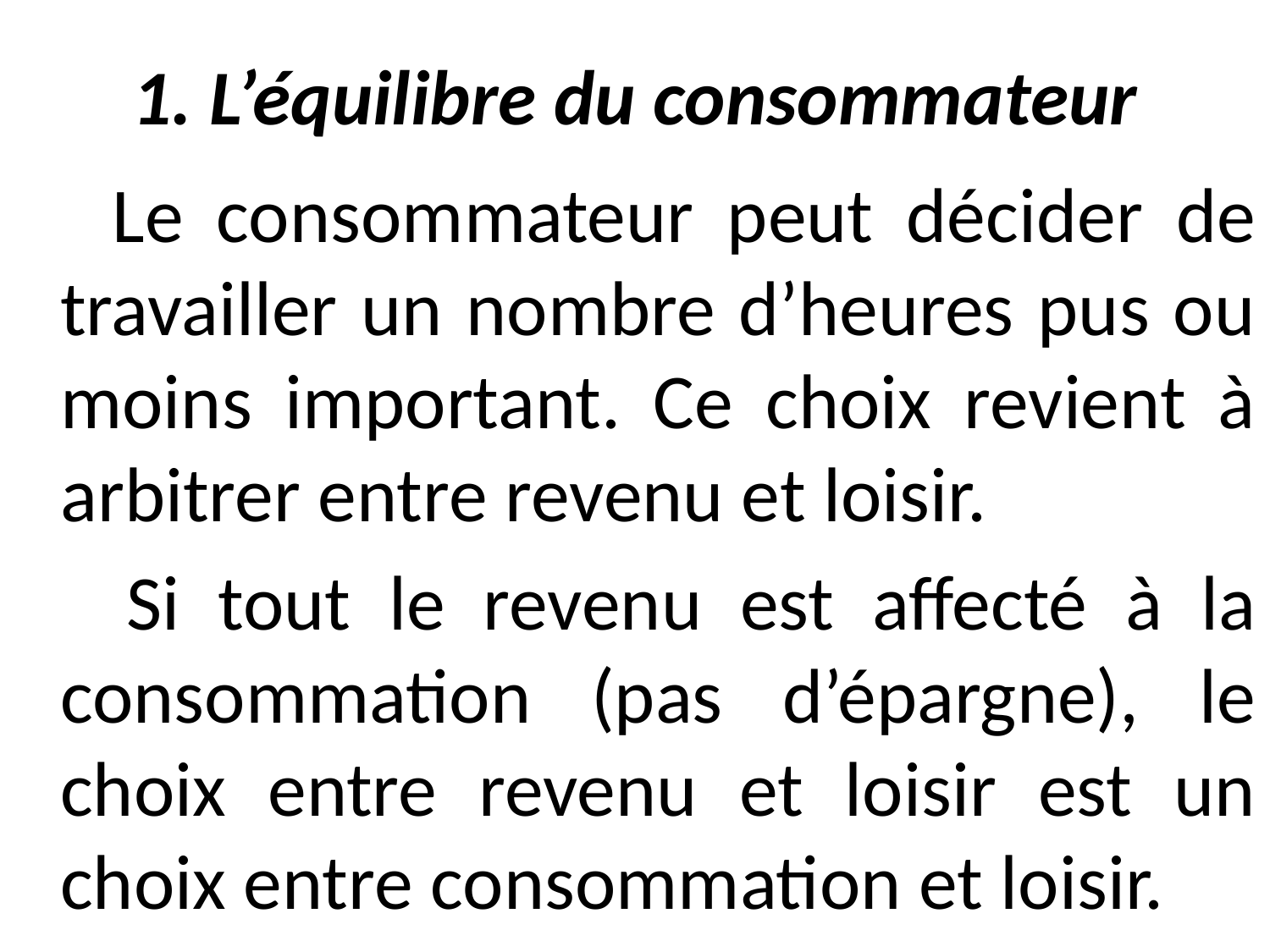

# 1. L’équilibre du consommateur
   Le consommateur peut décider de travailler un nombre d’heures pus ou moins important. Ce choix revient à arbitrer entre revenu et loisir.
   Si tout le revenu est affecté à la consommation (pas d’épargne), le choix entre revenu et loisir est un choix entre consommation et loisir.